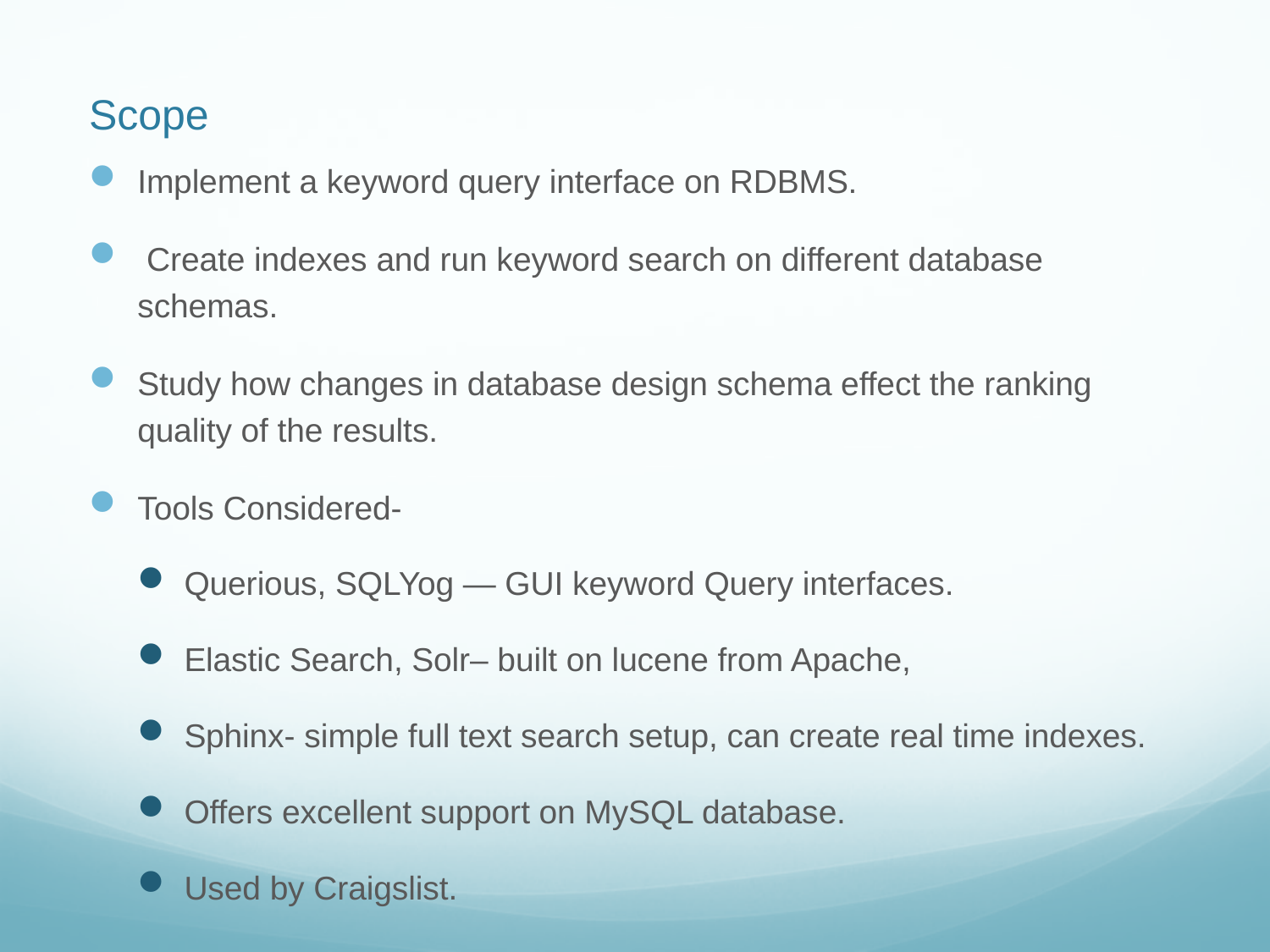

# Scope
Implement a keyword query interface on RDBMS.
 Create indexes and run keyword search on different database schemas.
Study how changes in database design schema effect the ranking quality of the results.
Tools Considered-
Querious, SQLYog — GUI keyword Query interfaces.
Elastic Search, Solr– built on lucene from Apache,
Sphinx- simple full text search setup, can create real time indexes.
Offers excellent support on MySQL database.
Used by Craigslist.